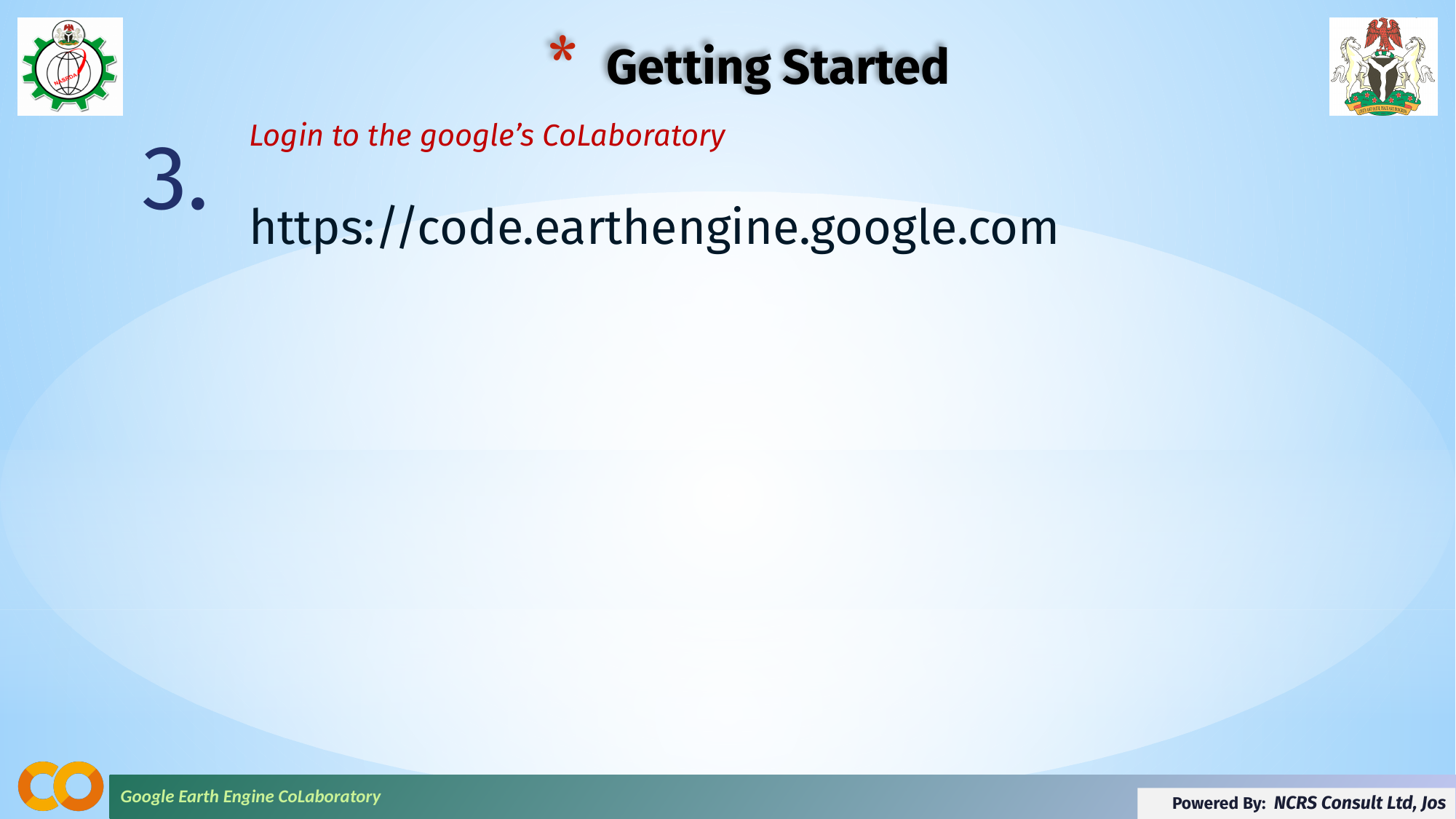

# Getting Started
Login to the google’s CoLaboratory

https://code.earthengine.google.com

3.